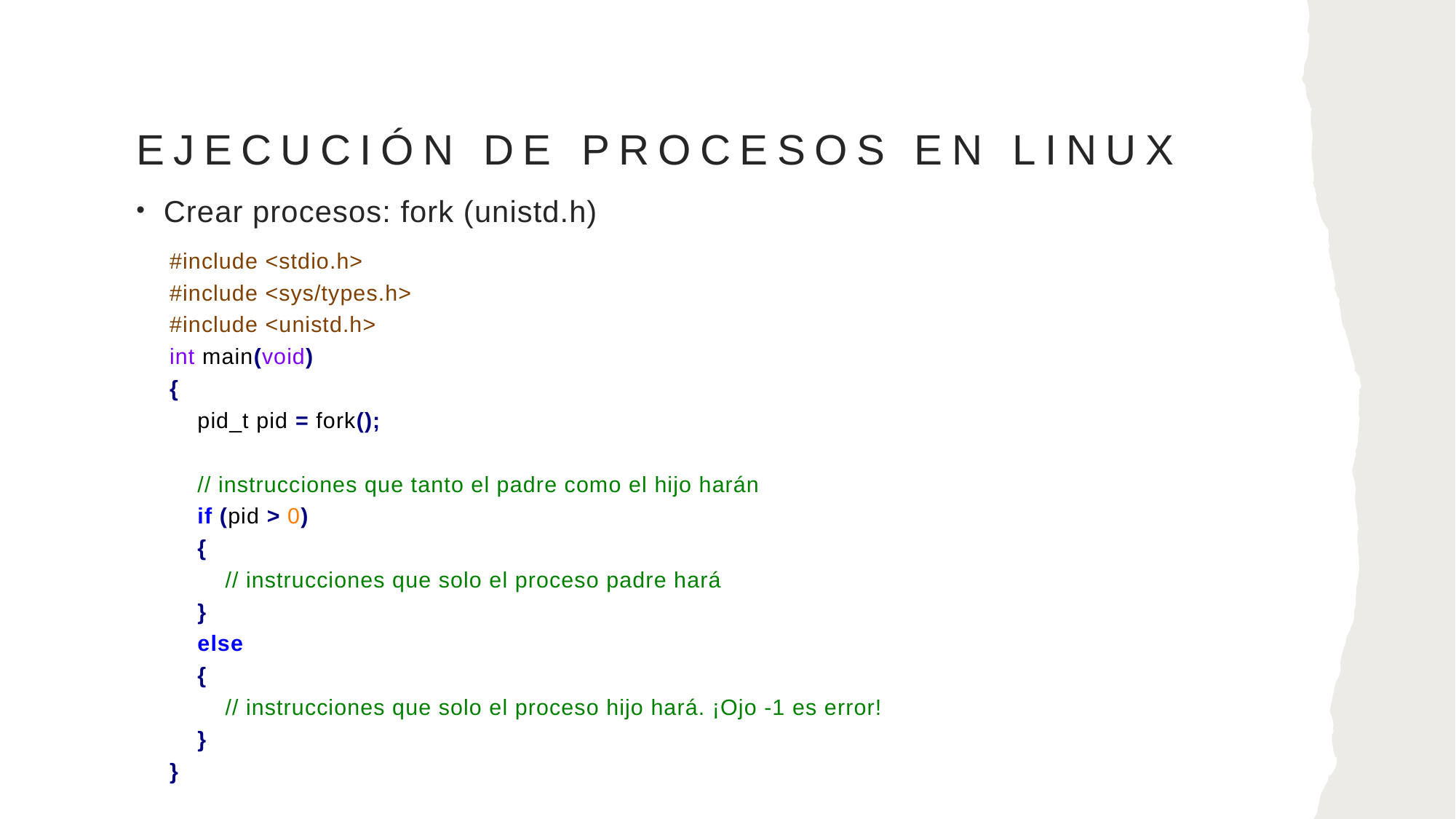

# Ejecución de procesos en linux
Crear procesos: fork (unistd.h)

#include <stdio.h>
#include <sys/types.h>
#include <unistd.h>
int main(void)
{
    pid_t pid = fork();

    // instrucciones que tanto el padre como el hijo harán
    if (pid > 0)
    {
        // instrucciones que solo el proceso padre hará
    }
    else
    {
        // instrucciones que solo el proceso hijo hará. ¡Ojo -1 es error!
    }
}